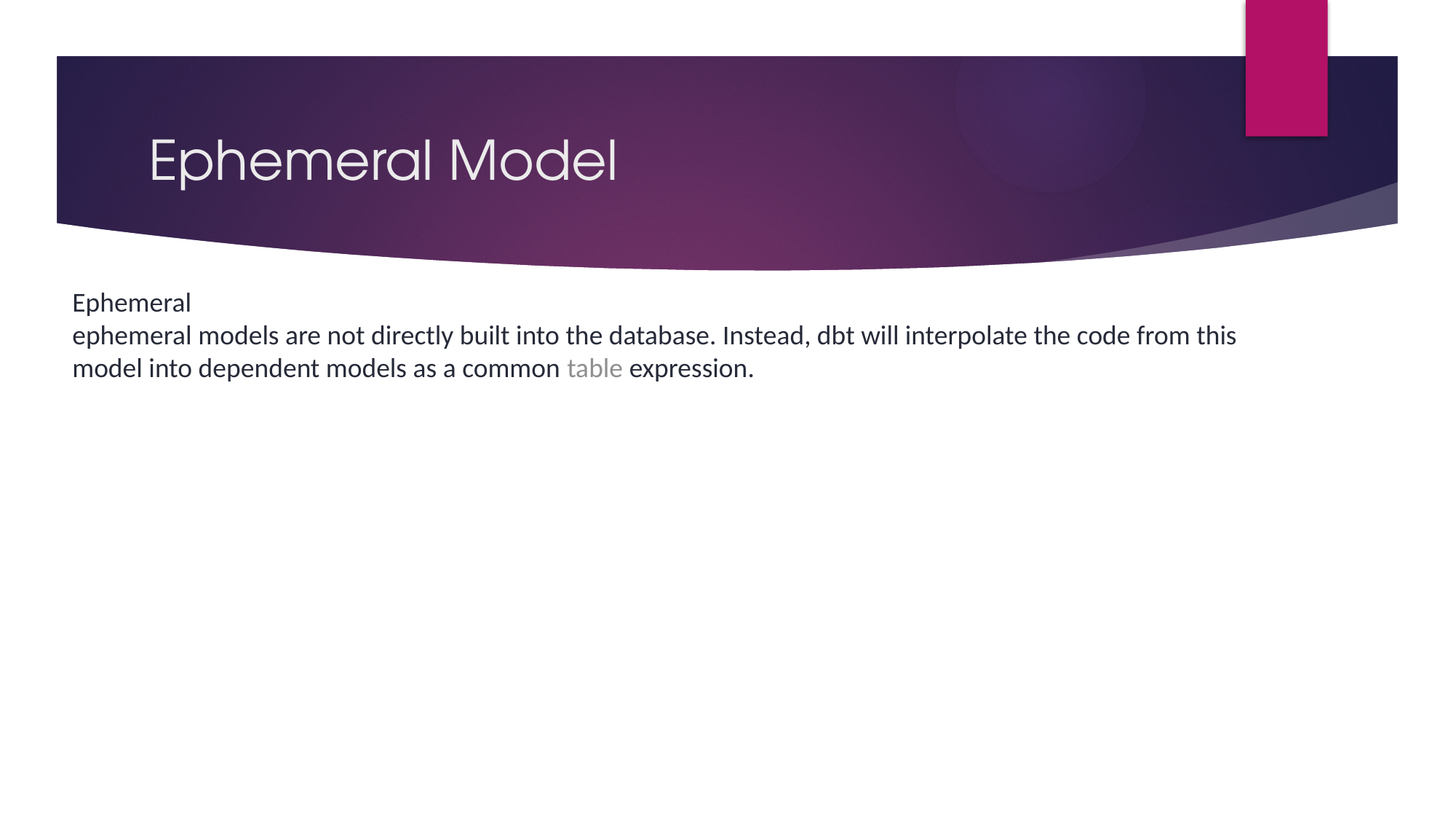

# Ephemeral Model
Ephemeral​
ephemeral models are not directly built into the database. Instead, dbt will interpolate the code from this model into dependent models as a common table expression.